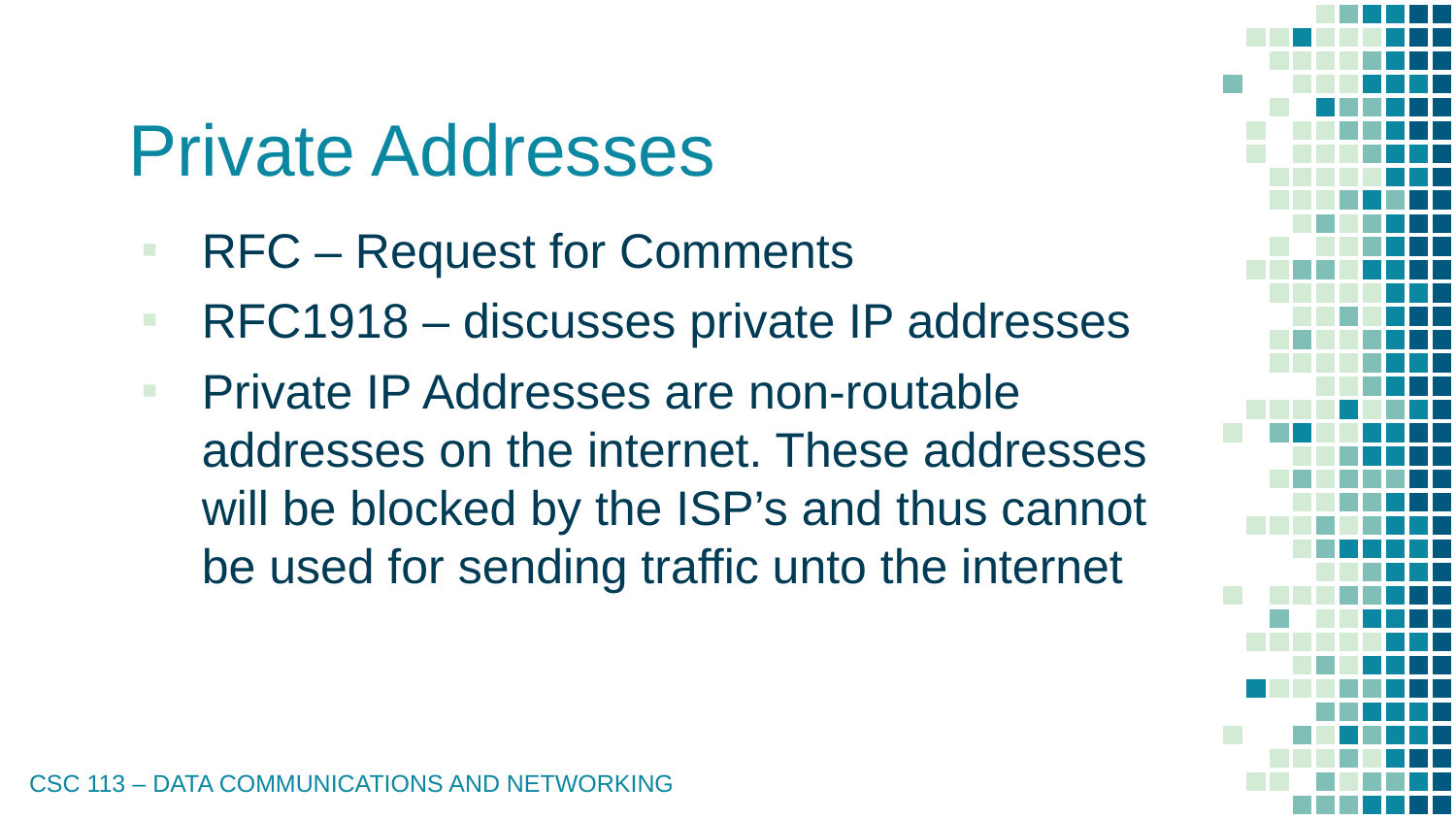

# Private Addresses
RFC – Request for Comments
RFC1918 – discusses private IP addresses
Private IP Addresses are non-routable addresses on the internet. These addresses will be blocked by the ISP’s and thus cannot be used for sending traffic unto the internet
CSC 113 – DATA COMMUNICATIONS AND NETWORKING